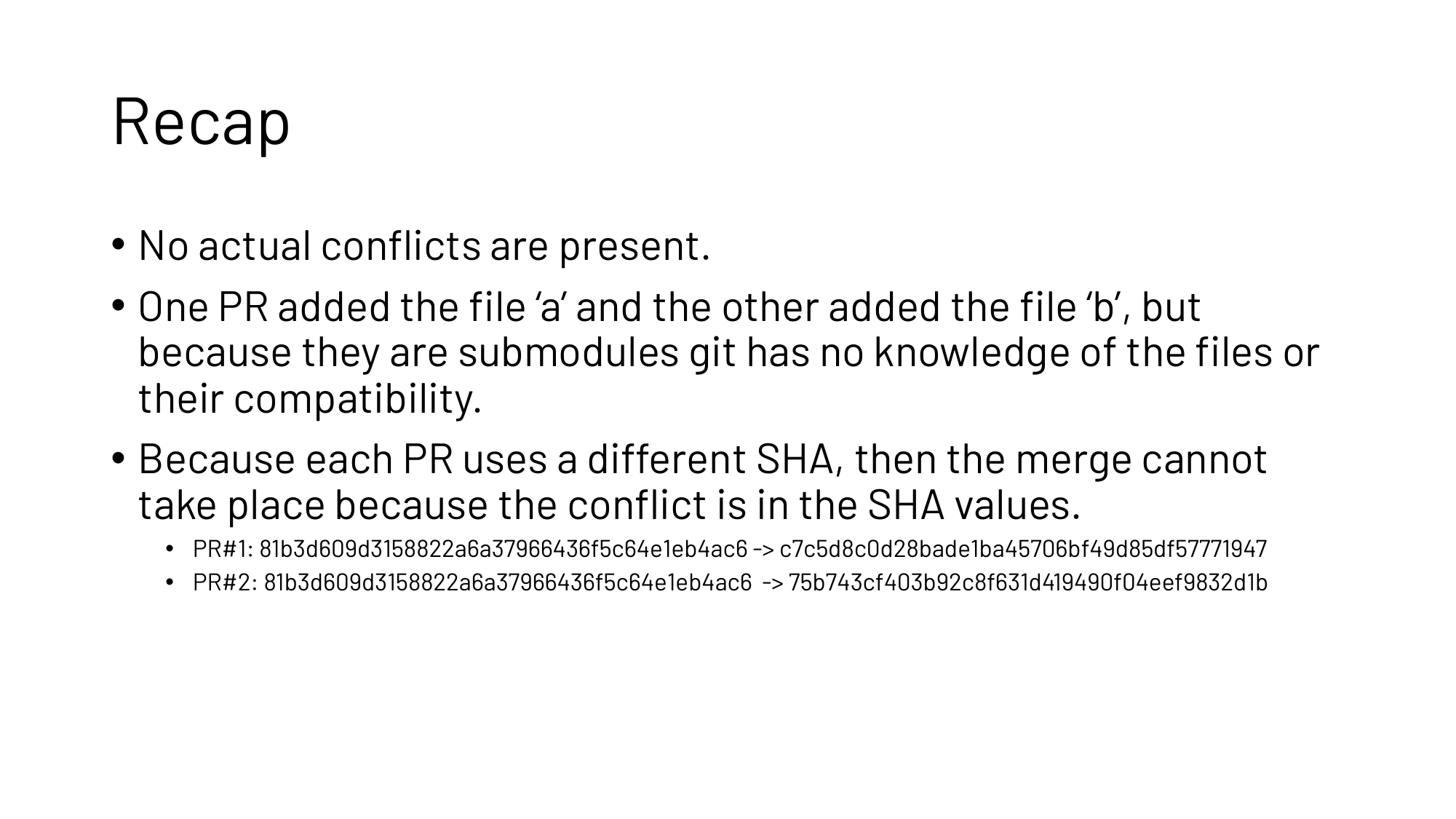

# Recap
No actual conflicts are present.
One PR added the file ‘a’ and the other added the file ‘b’, but because they are submodules git has no knowledge of the files or their compatibility.
Because each PR uses a different SHA, then the merge cannot take place because the conflict is in the SHA values.
PR#1: 81b3d609d3158822a6a37966436f5c64e1eb4ac6 -> c7c5d8c0d28bade1ba45706bf49d85df57771947
PR#2: 81b3d609d3158822a6a37966436f5c64e1eb4ac6  -> 75b743cf403b92c8f631d419490f04eef9832d1b